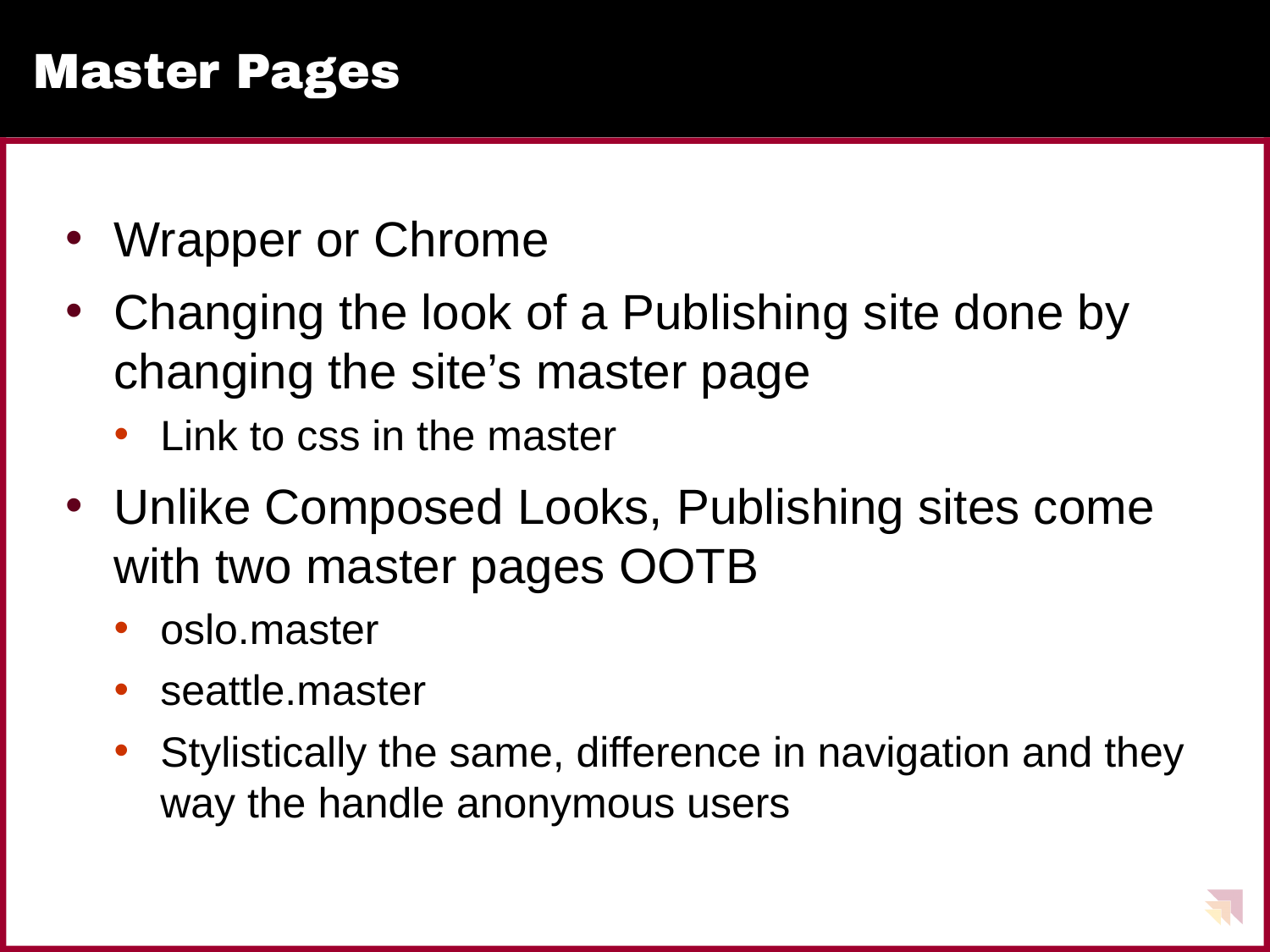

# Master Pages
Wrapper or Chrome
Changing the look of a Publishing site done by changing the site’s master page
Link to css in the master
Unlike Composed Looks, Publishing sites come with two master pages OOTB
oslo.master
seattle.master
Stylistically the same, difference in navigation and they way the handle anonymous users